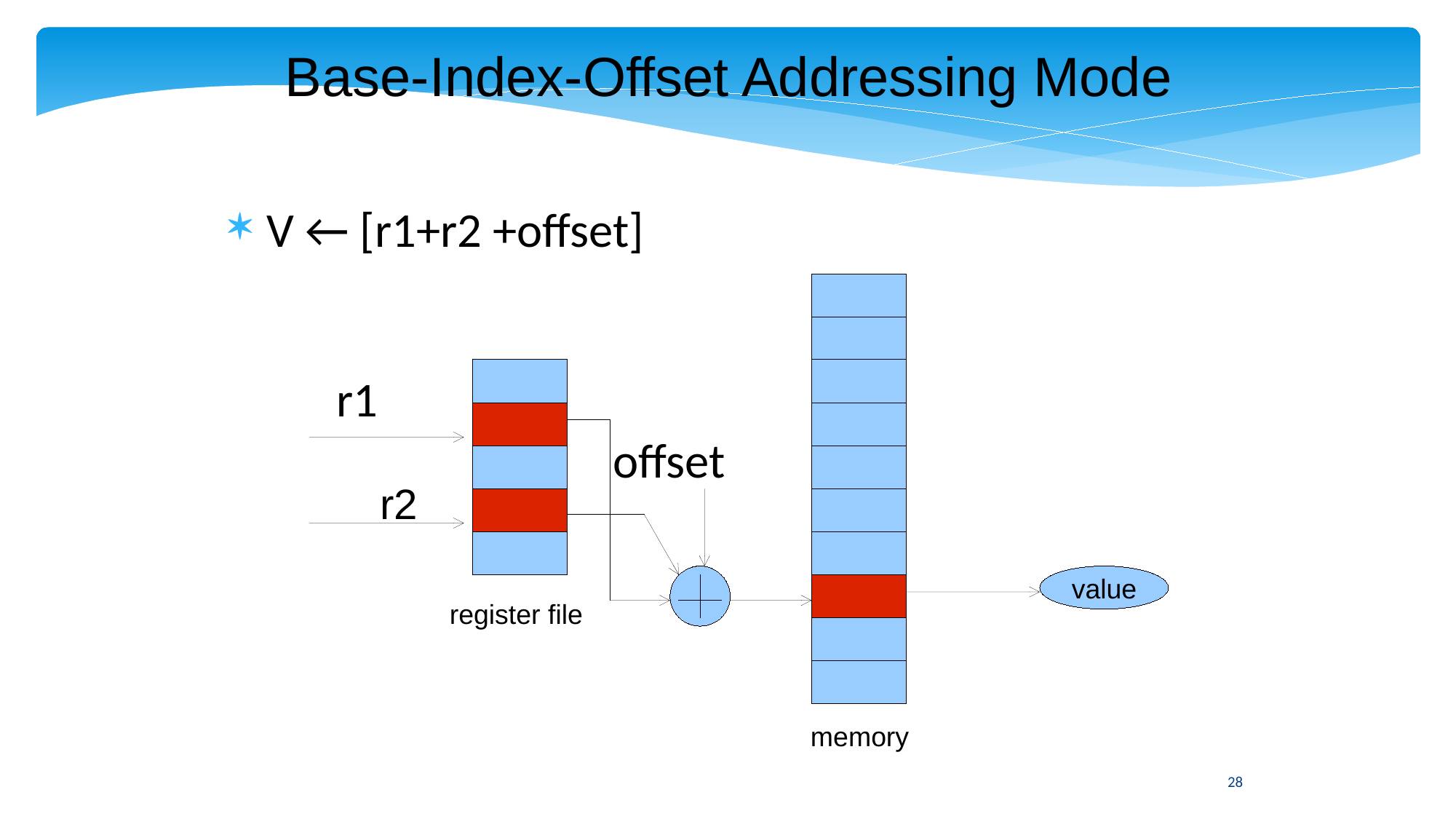

Base-Index-Offset Addressing Mode
V ← [r1+r2 +offset]

r1

offset

r2

value

register file

memory
28